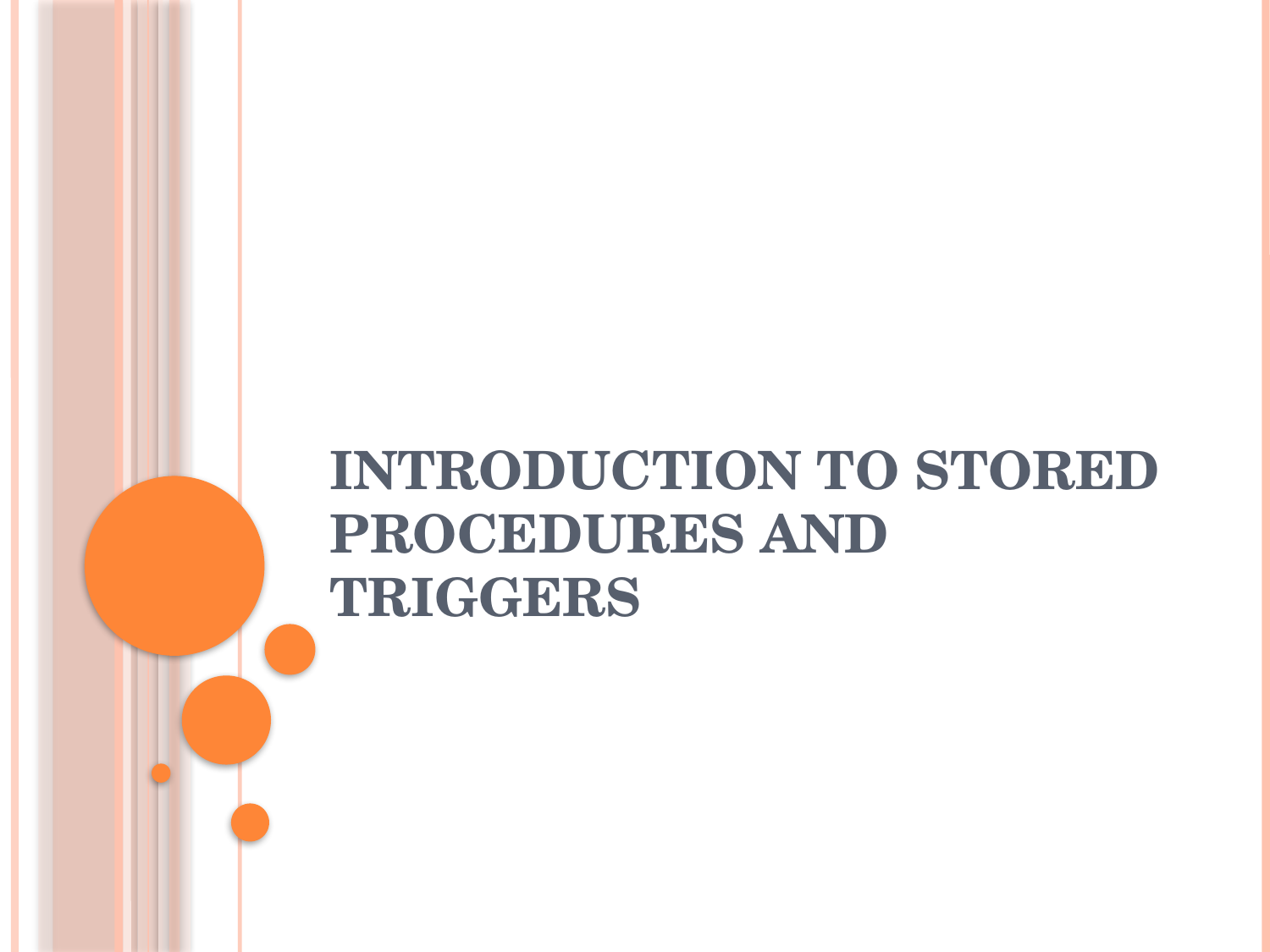

# Introduction to stored procedures and triggers